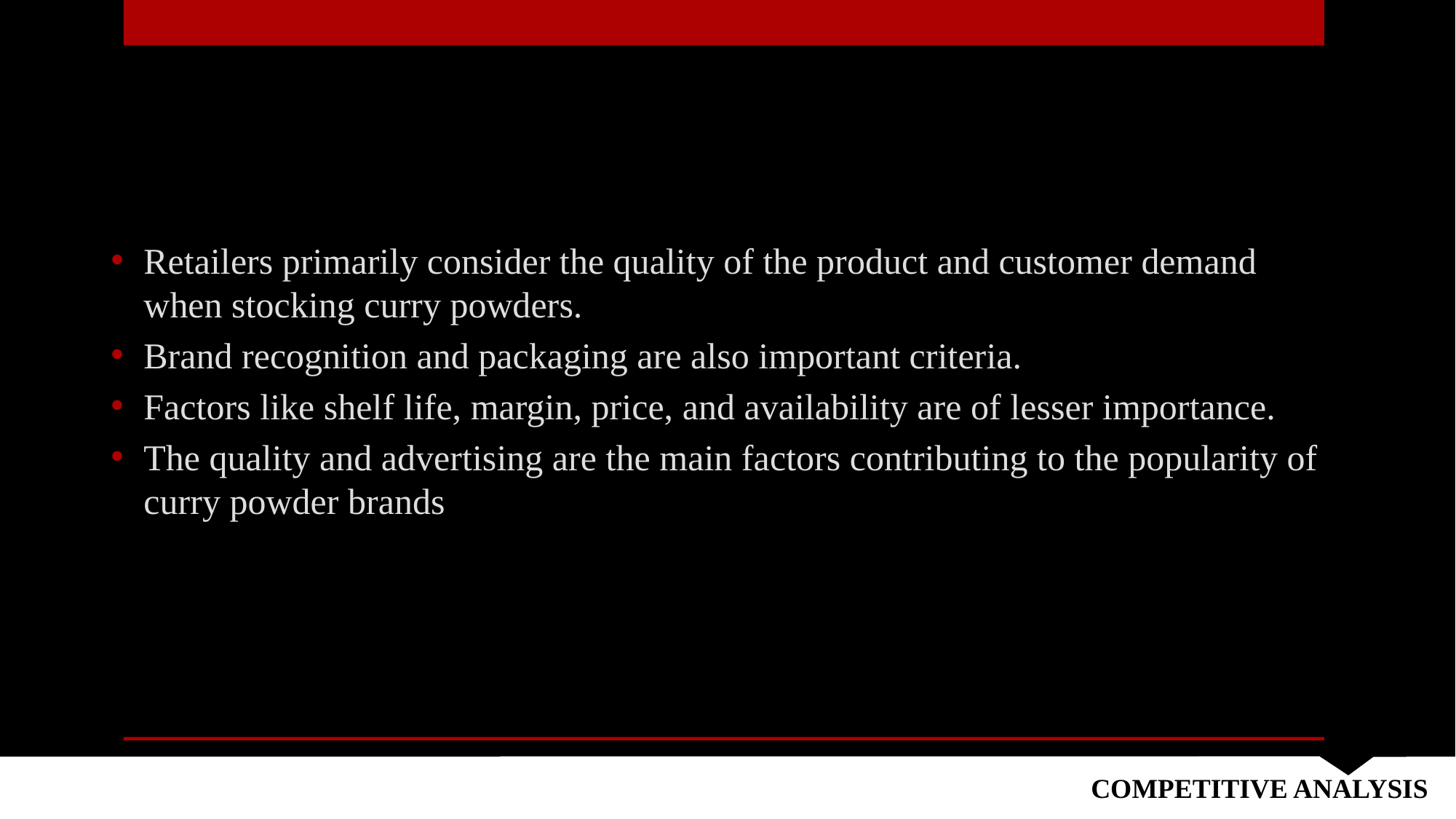

Retailers primarily consider the quality of the product and customer demand when stocking curry powders.
Brand recognition and packaging are also important criteria.
Factors like shelf life, margin, price, and availability are of lesser importance.
The quality and advertising are the main factors contributing to the popularity of curry powder brands

COMPETITIVE ANALYSIS